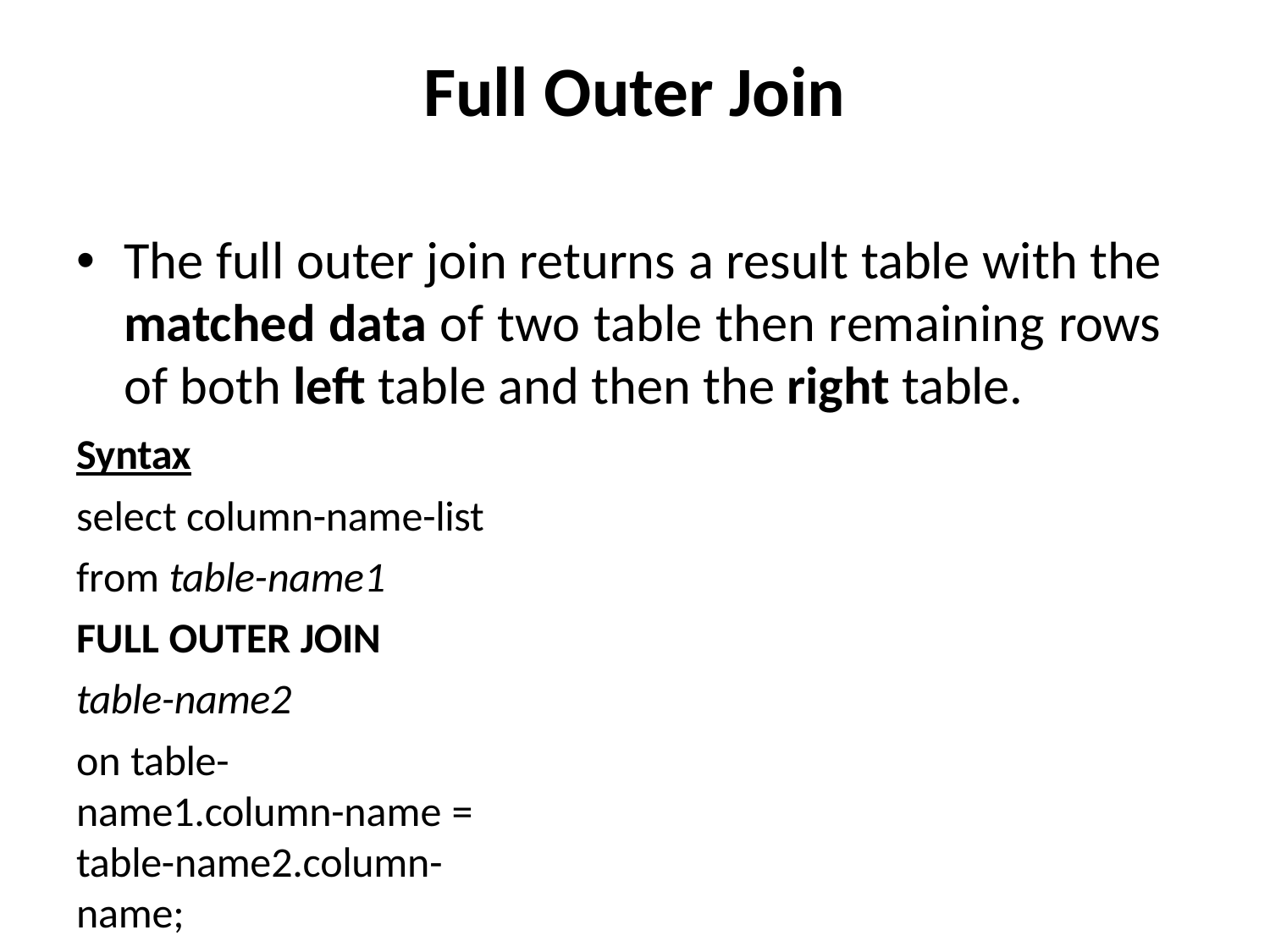

# Full Outer Join
The full outer join returns a result table with the matched data of two table then remaining rows of both left table and then the right table.
Syntax
select column-name-list from table-name1
FULL OUTER JOIN
table-name2
on table-name1.column-name = table-name2.column-name;